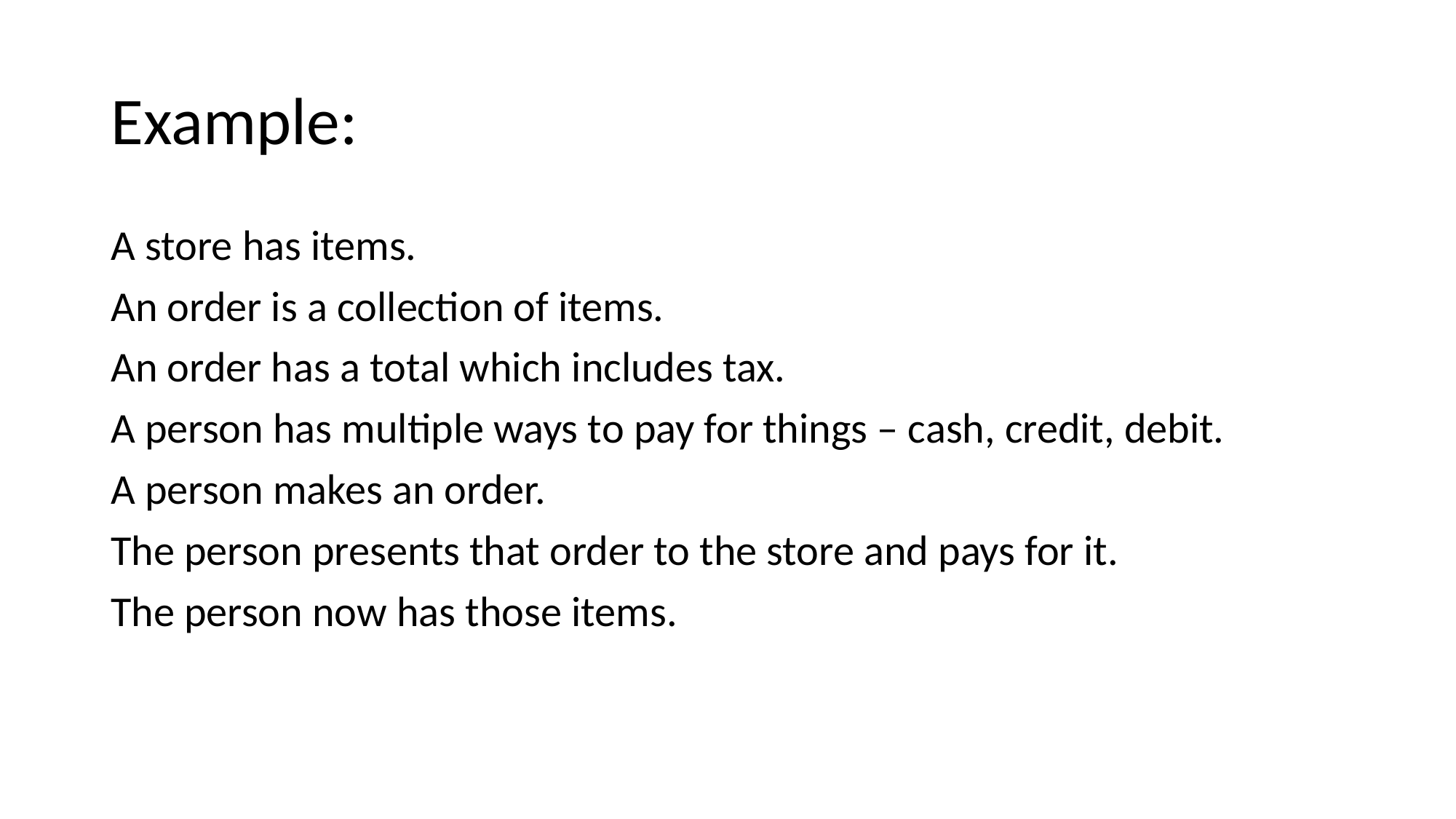

# Example:
A store has items.
An order is a collection of items.
An order has a total which includes tax.
A person has multiple ways to pay for things – cash, credit, debit.
A person makes an order.
The person presents that order to the store and pays for it.
The person now has those items.